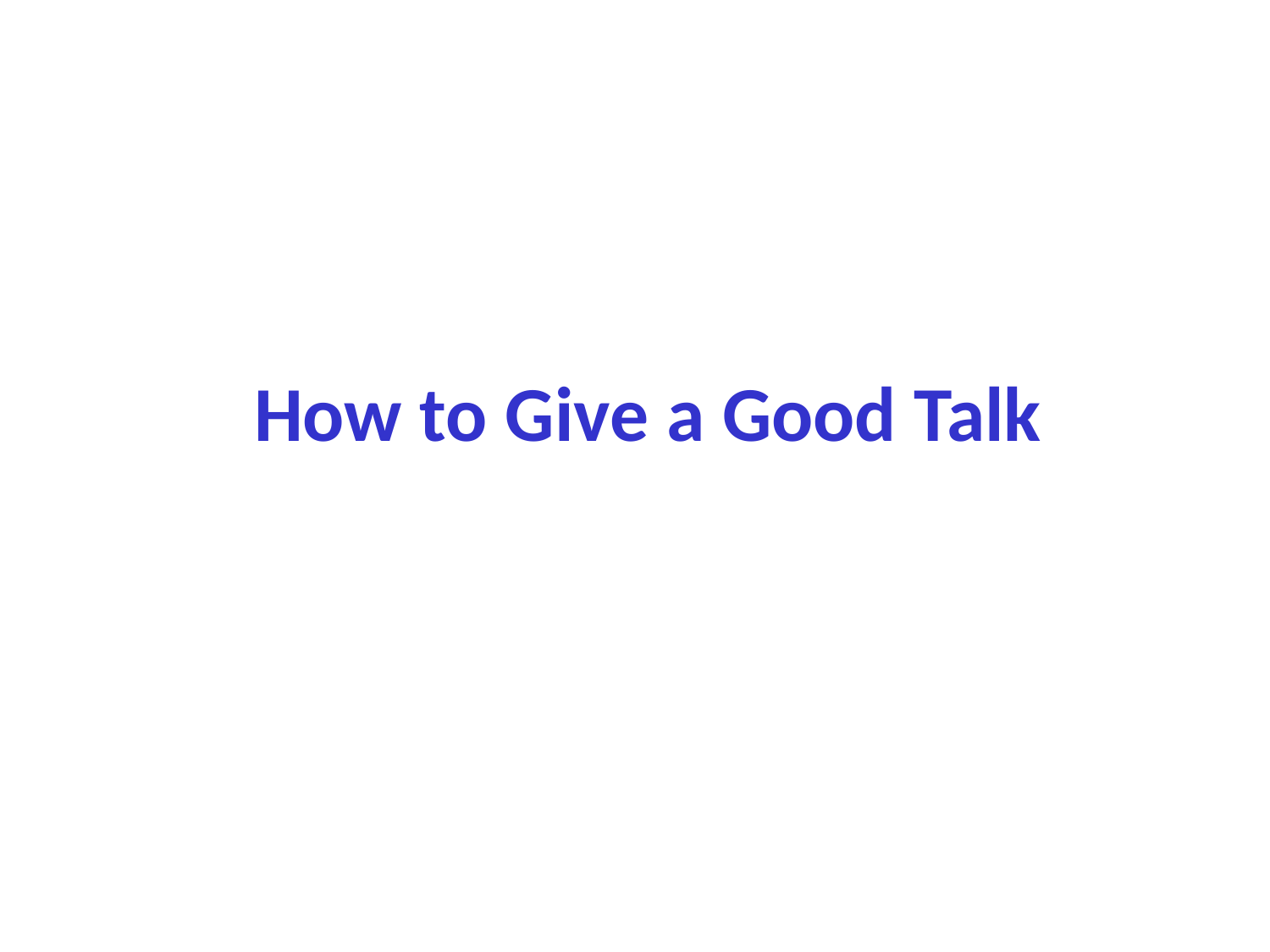

# How to Give a Good Talk